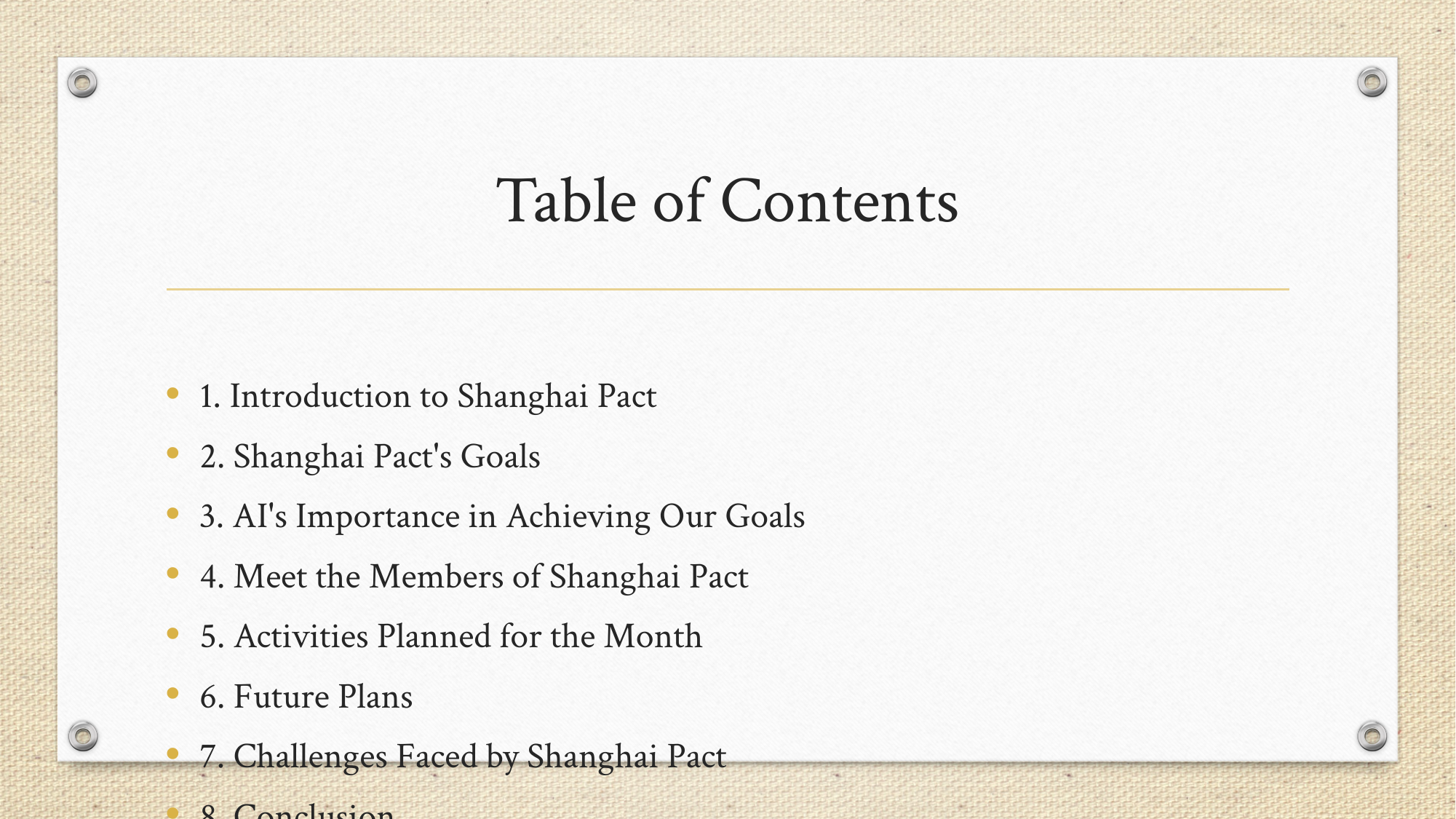

# Table of Contents

1. Introduction to Shanghai Pact
2. Shanghai Pact's Goals
3. AI's Importance in Achieving Our Goals
4. Meet the Members of Shanghai Pact
5. Activities Planned for the Month
6. Future Plans
7. Challenges Faced by Shanghai Pact
8. Conclusion